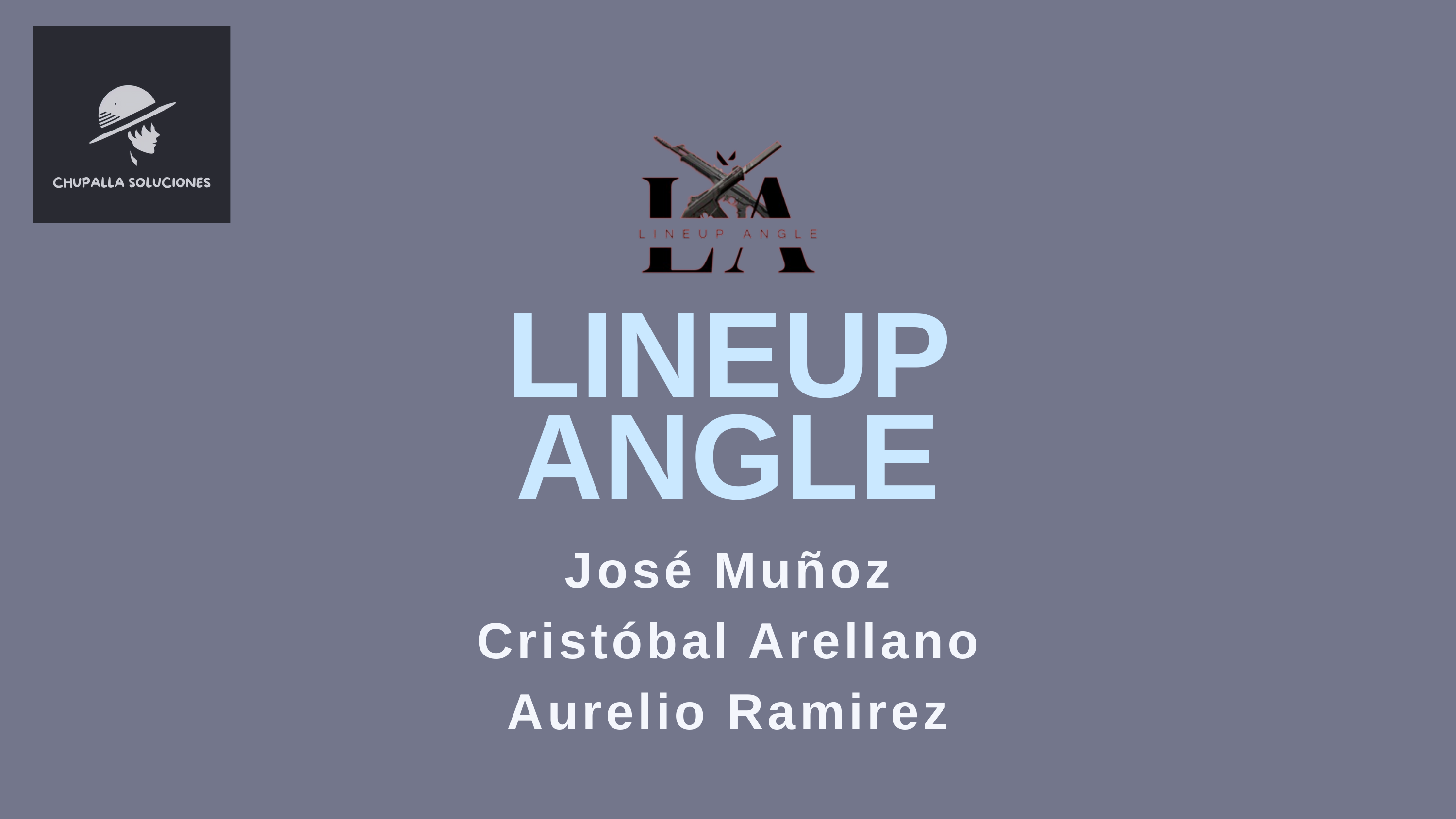

LINEUP ANGLE
José Muñoz
Cristóbal Arellano
Aurelio Ramirez